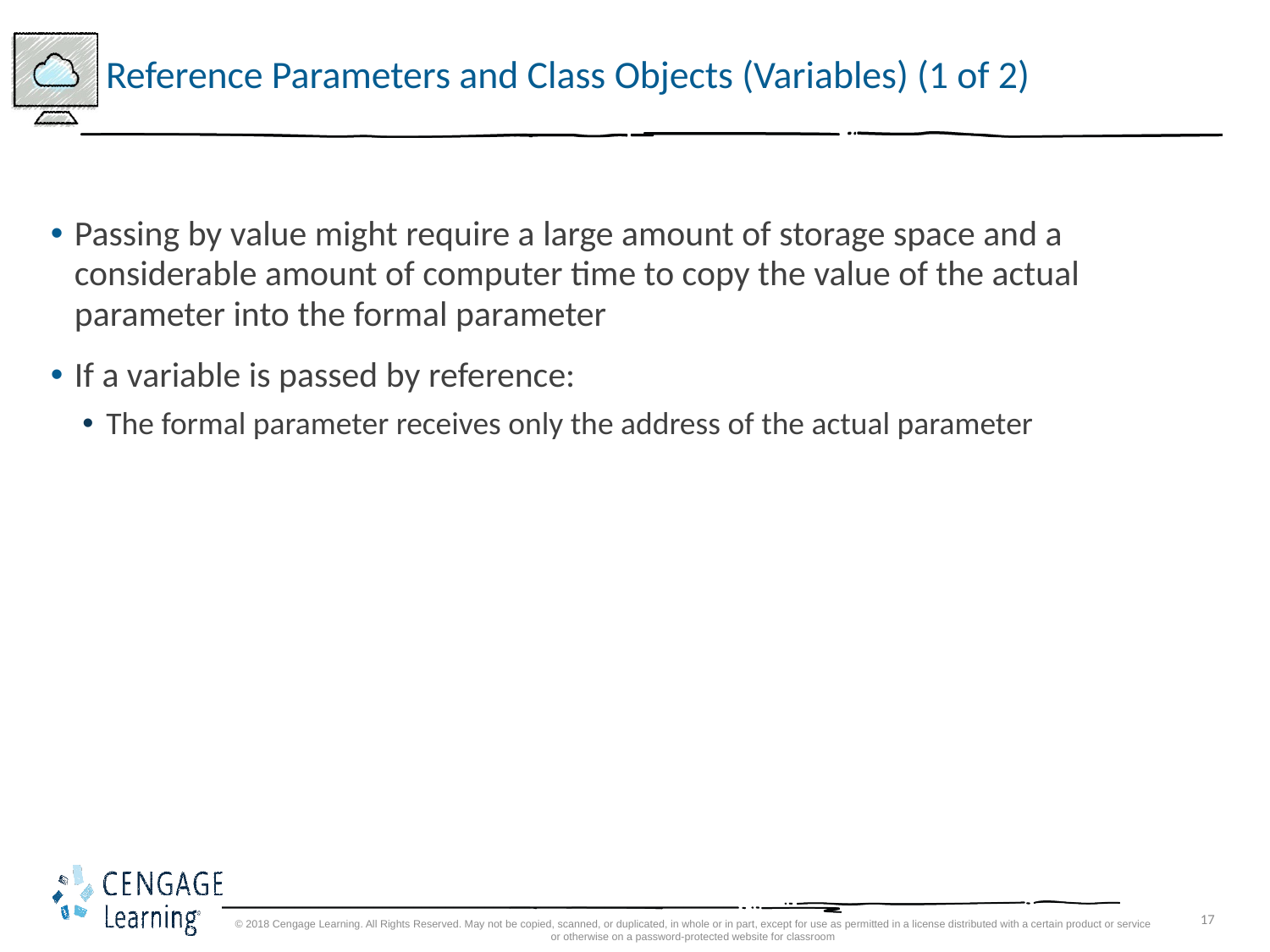

# Reference Parameters and Class Objects (Variables) (1 of 2)
Passing by value might require a large amount of storage space and a considerable amount of computer time to copy the value of the actual parameter into the formal parameter
If a variable is passed by reference:
The formal parameter receives only the address of the actual parameter

© 2018 Cengage Learning. All Rights Reserved. May not be copied, scanned, or duplicated, in whole or in part, except for use as permitted in a license distributed with a certain product or service or otherwise on a password-protected website for classroom